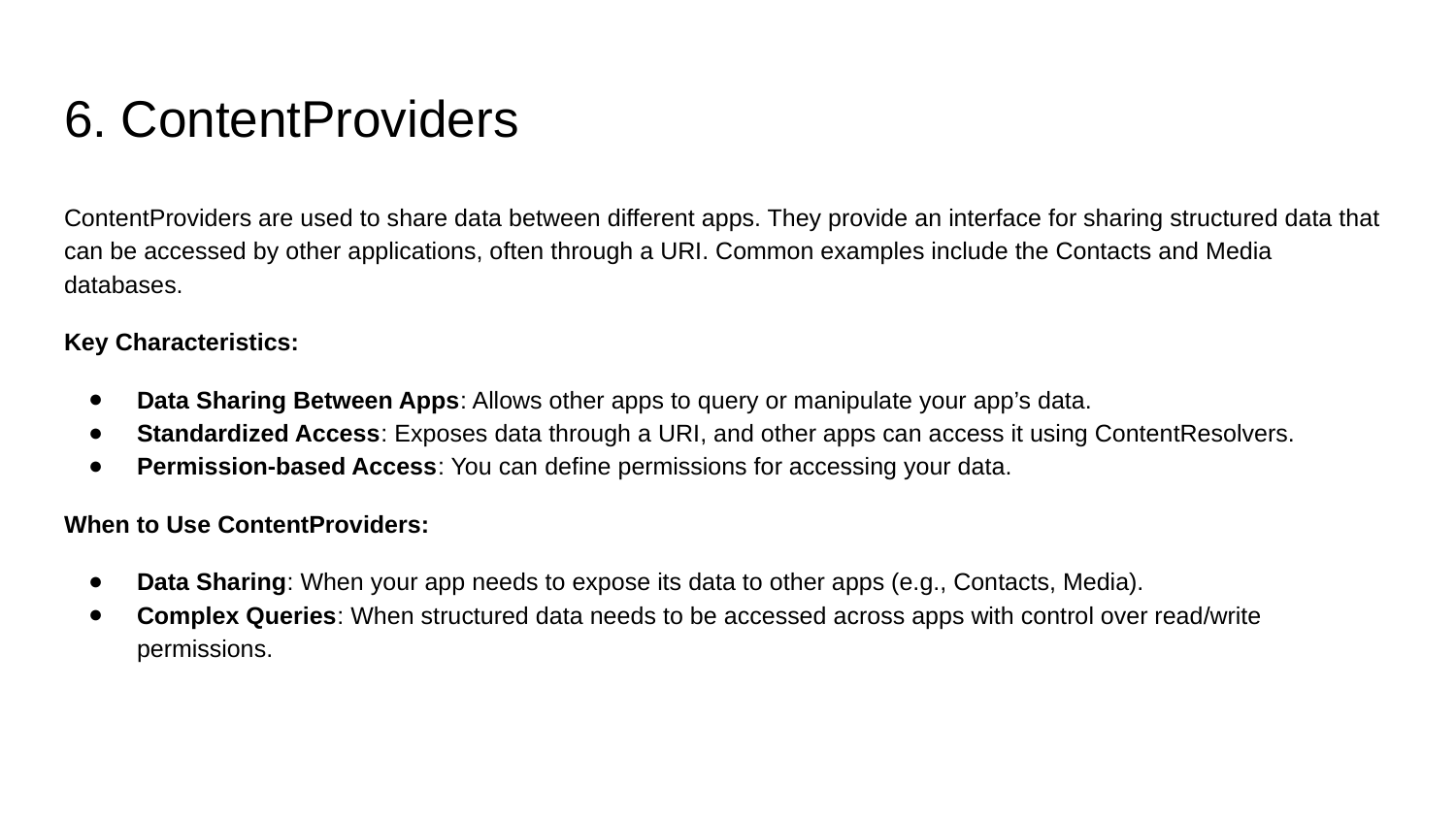

# 6. ContentProviders
ContentProviders are used to share data between different apps. They provide an interface for sharing structured data that can be accessed by other applications, often through a URI. Common examples include the Contacts and Media databases.
Key Characteristics:
Data Sharing Between Apps: Allows other apps to query or manipulate your app’s data.
Standardized Access: Exposes data through a URI, and other apps can access it using ContentResolvers.
Permission-based Access: You can define permissions for accessing your data.
When to Use ContentProviders:
Data Sharing: When your app needs to expose its data to other apps (e.g., Contacts, Media).
Complex Queries: When structured data needs to be accessed across apps with control over read/write permissions.